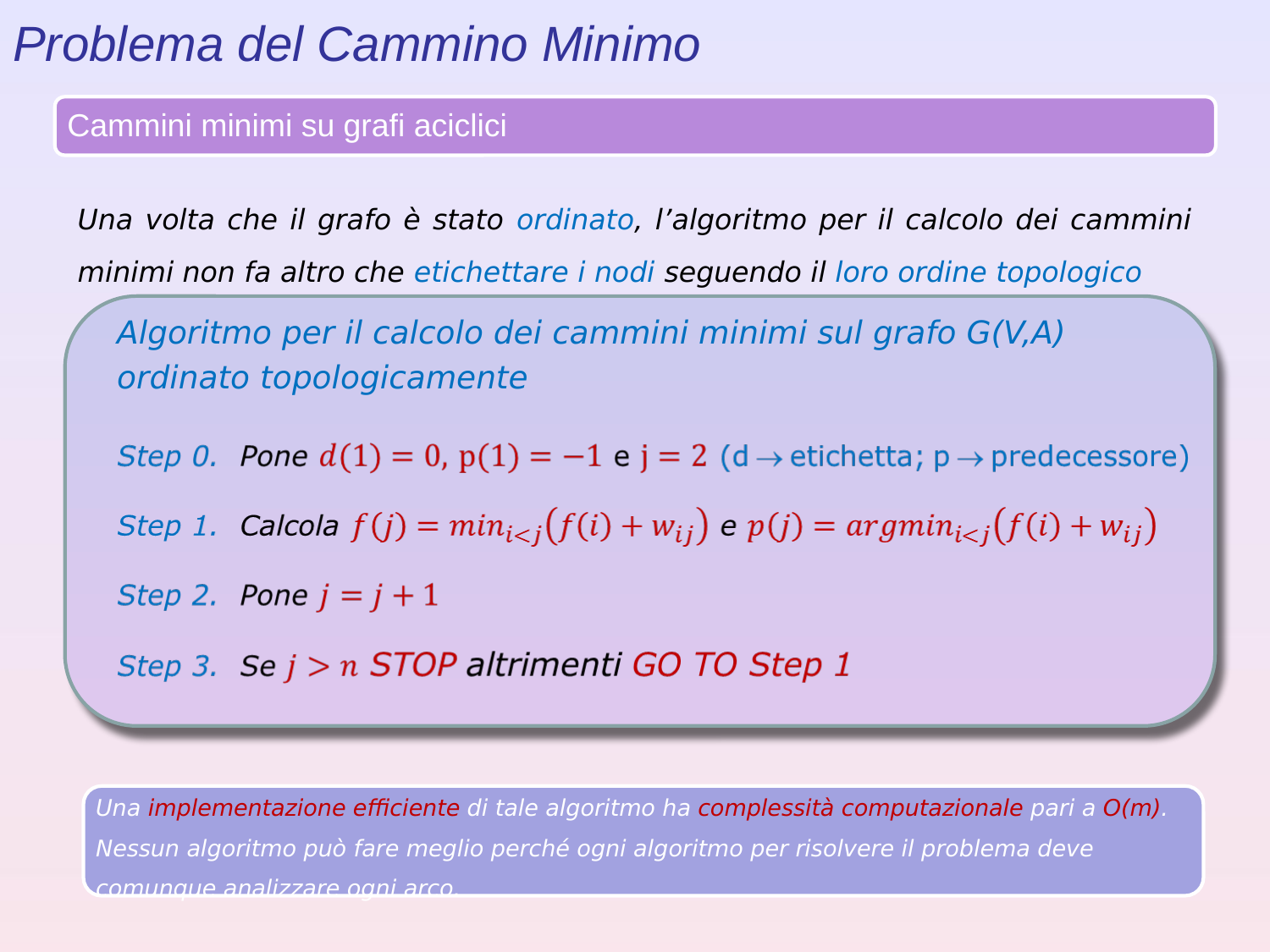

Problema del Cammino Minimo

Cammini minimi su grafi aciclici
Una volta che il grafo è stato ordinato, l’algoritmo per il calcolo dei cammini minimi non fa altro che etichettare i nodi seguendo il loro ordine topologico

Algoritmo per il calcolo dei cammini minimi sul grafo G(V,A)
ordinato topologicamente

Una implementazione efficiente di tale algoritmo ha complessità computazionale pari a O(m). Nessun algoritmo può fare meglio perché ogni algoritmo per risolvere il problema deve comunque analizzare ogni arco.